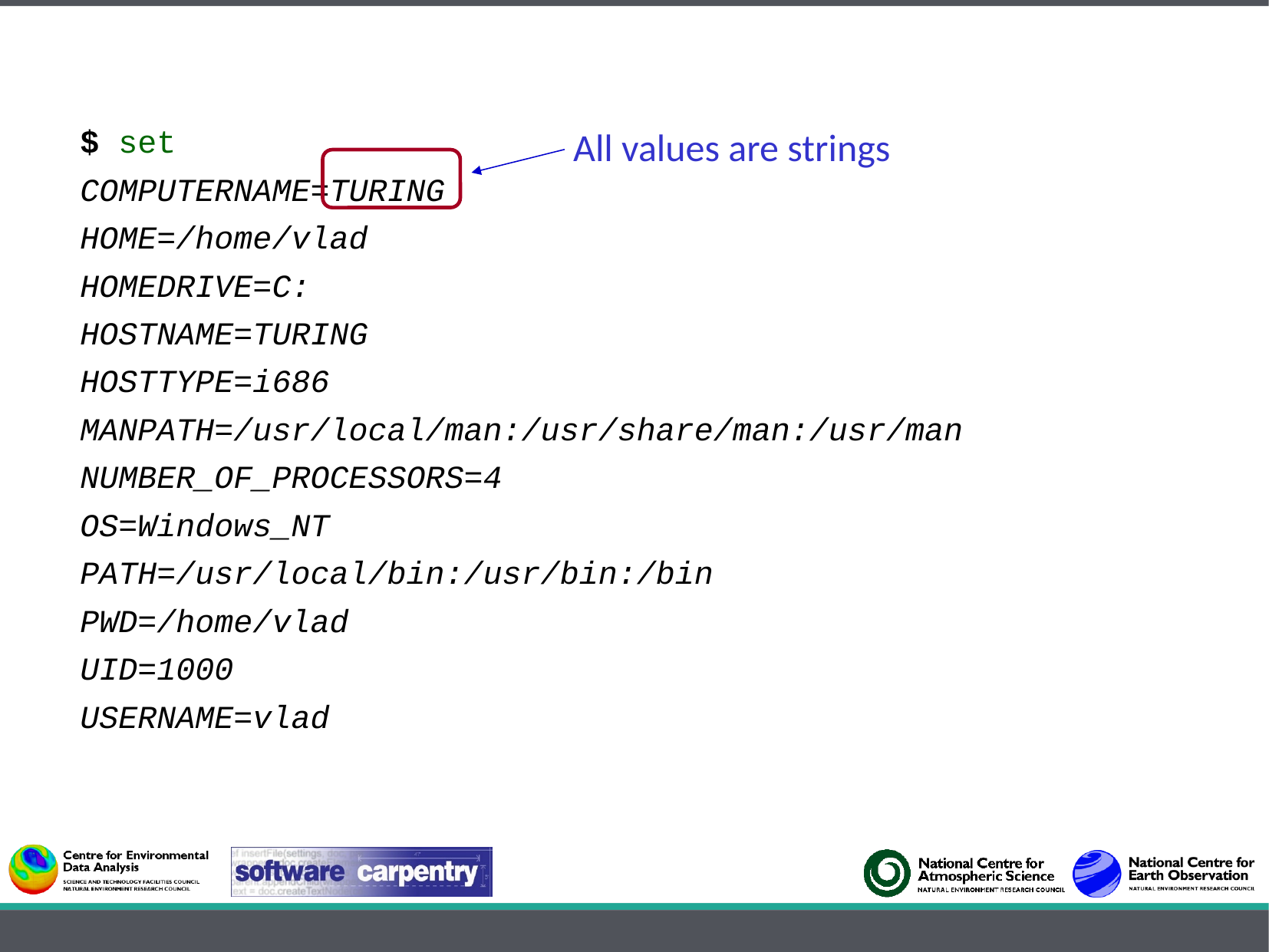

$ set
COMPUTERNAME=TURING
HOME=/home/vlad
HOMEDRIVE=C:
HOSTNAME=TURING
HOSTTYPE=i686
MANPATH=/usr/local/man:/usr/share/man:/usr/man
NUMBER_OF_PROCESSORS=4
OS=Windows_NT
PATH=/usr/local/bin:/usr/bin:/bin
PWD=/home/vlad
UID=1000
USERNAME=vlad
All values are strings